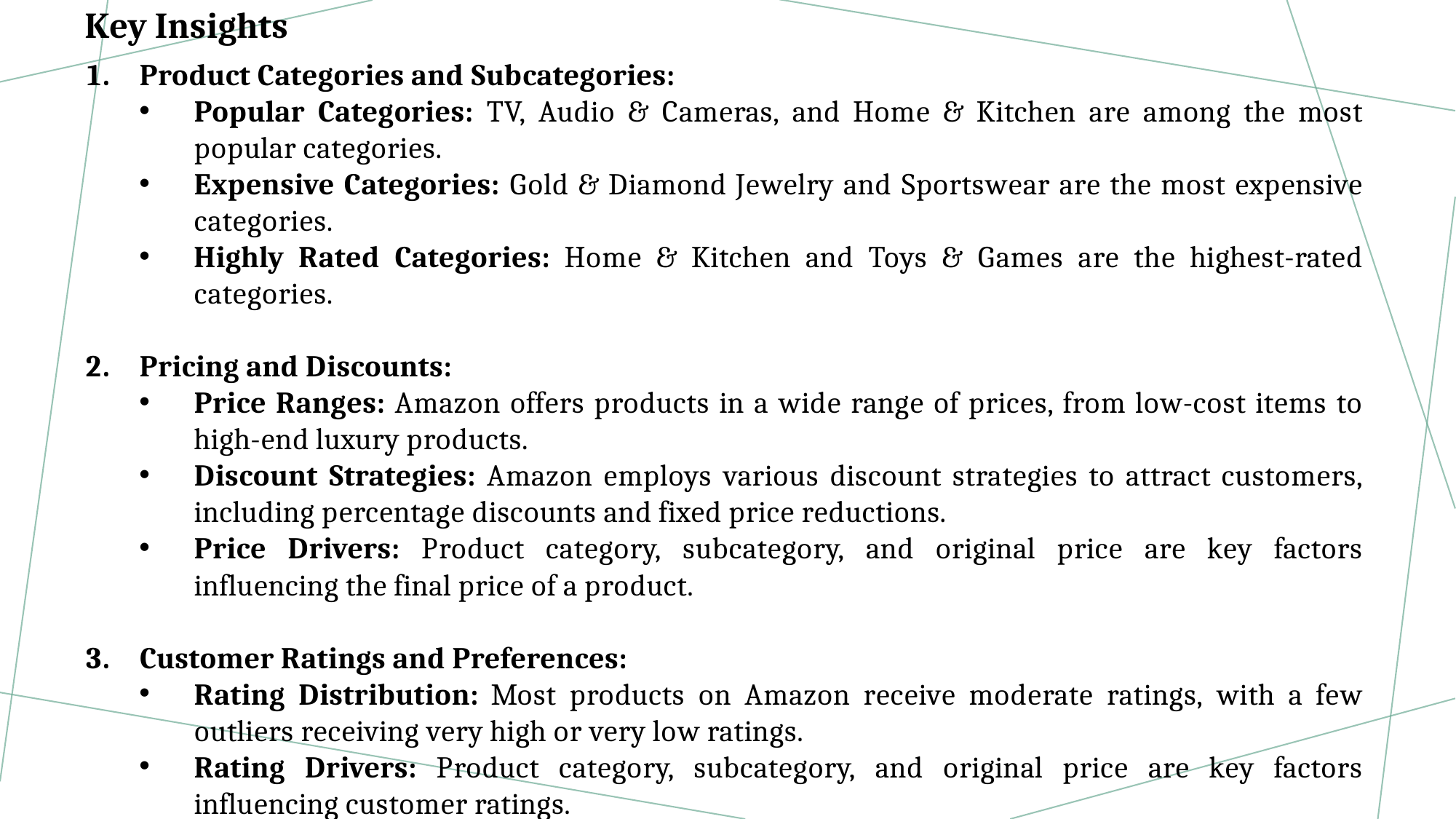

Key Insights
Product Categories and Subcategories:
Popular Categories: TV, Audio & Cameras, and Home & Kitchen are among the most popular categories.
Expensive Categories: Gold & Diamond Jewelry and Sportswear are the most expensive categories.
Highly Rated Categories: Home & Kitchen and Toys & Games are the highest-rated categories.

Pricing and Discounts:
Price Ranges: Amazon offers products in a wide range of prices, from low-cost items to high-end luxury products.
Discount Strategies: Amazon employs various discount strategies to attract customers, including percentage discounts and fixed price reductions.
Price Drivers: Product category, subcategory, and original price are key factors influencing the final price of a product.

Customer Ratings and Preferences:
Rating Distribution: Most products on Amazon receive moderate ratings, with a few outliers receiving very high or very low ratings.
Rating Drivers: Product category, subcategory, and original price are key factors influencing customer ratings.